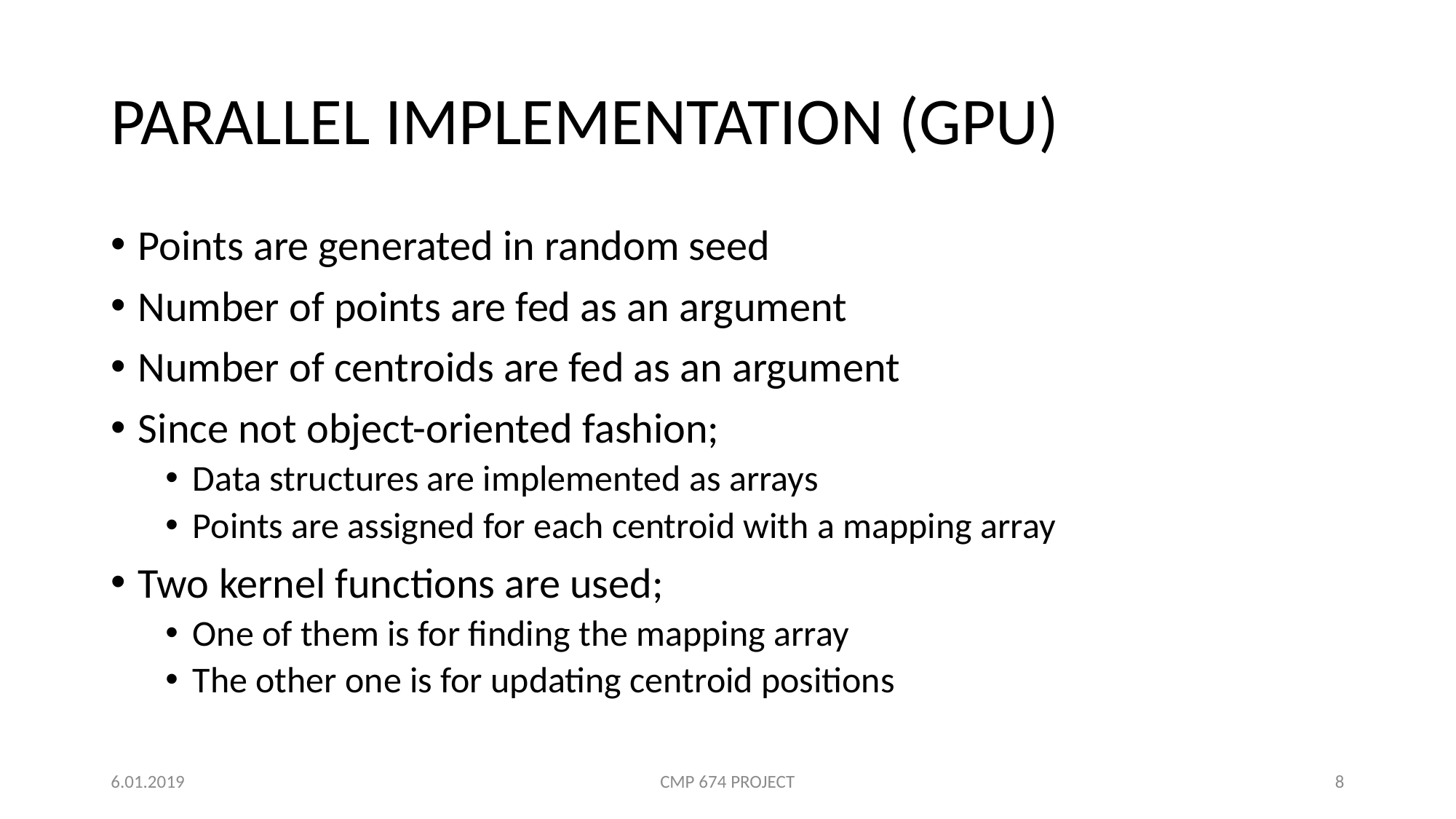

# PARALLEL IMPLEMENTATION (GPU)
Points are generated in random seed
Number of points are fed as an argument
Number of centroids are fed as an argument
Since not object-oriented fashion;
Data structures are implemented as arrays
Points are assigned for each centroid with a mapping array
Two kernel functions are used;
One of them is for finding the mapping array
The other one is for updating centroid positions

6.01.2019
CMP 674 PROJECT
8